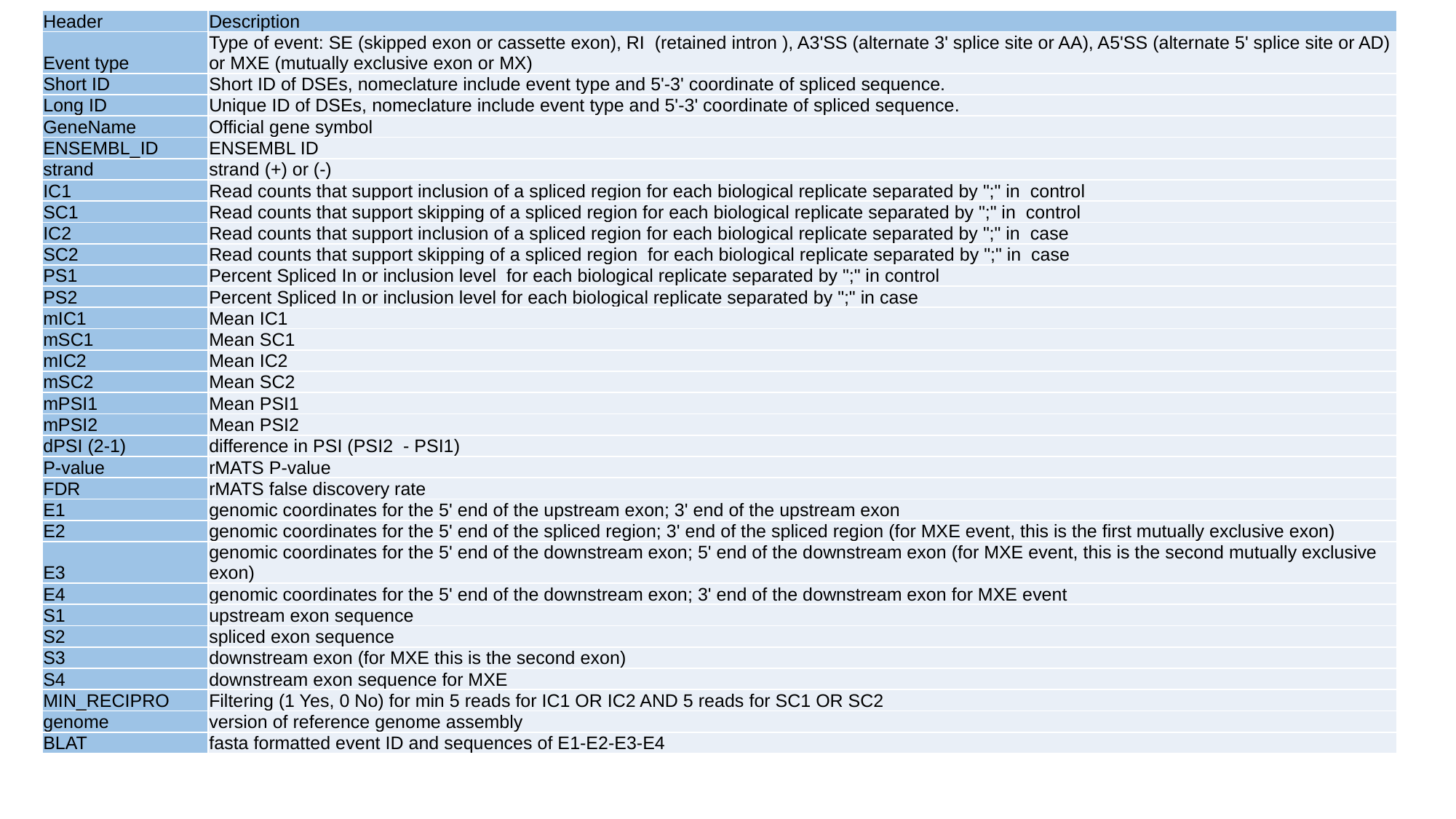

| Header | Description |
| --- | --- |
| Event type | Type of event: SE (skipped exon or cassette exon), RI (retained intron ), A3'SS (alternate 3' splice site or AA), A5'SS (alternate 5' splice site or AD) or MXE (mutually exclusive exon or MX) |
| Short ID | Short ID of DSEs, nomeclature include event type and 5'-3' coordinate of spliced sequence. |
| Long ID | Unique ID of DSEs, nomeclature include event type and 5'-3' coordinate of spliced sequence. |
| GeneName | Official gene symbol |
| ENSEMBL\_ID | ENSEMBL ID |
| strand | strand (+) or (-) |
| IC1 | Read counts that support inclusion of a spliced region for each biological replicate separated by ";" in control |
| SC1 | Read counts that support skipping of a spliced region for each biological replicate separated by ";" in control |
| IC2 | Read counts that support inclusion of a spliced region for each biological replicate separated by ";" in case |
| SC2 | Read counts that support skipping of a spliced region for each biological replicate separated by ";" in case |
| PS1 | Percent Spliced In or inclusion level for each biological replicate separated by ";" in control |
| PS2 | Percent Spliced In or inclusion level for each biological replicate separated by ";" in case |
| mIC1 | Mean IC1 |
| mSC1 | Mean SC1 |
| mIC2 | Mean IC2 |
| mSC2 | Mean SC2 |
| mPSI1 | Mean PSI1 |
| mPSI2 | Mean PSI2 |
| dPSI (2-1) | difference in PSI (PSI2 - PSI1) |
| P-value | rMATS P-value |
| FDR | rMATS false discovery rate |
| E1 | genomic coordinates for the 5' end of the upstream exon; 3' end of the upstream exon |
| E2 | genomic coordinates for the 5' end of the spliced region; 3' end of the spliced region (for MXE event, this is the first mutually exclusive exon) |
| E3 | genomic coordinates for the 5' end of the downstream exon; 5' end of the downstream exon (for MXE event, this is the second mutually exclusive exon) |
| E4 | genomic coordinates for the 5' end of the downstream exon; 3' end of the downstream exon for MXE event |
| S1 | upstream exon sequence |
| S2 | spliced exon sequence |
| S3 | downstream exon (for MXE this is the second exon) |
| S4 | downstream exon sequence for MXE |
| MIN\_RECIPRO | Filtering (1 Yes, 0 No) for min 5 reads for IC1 OR IC2 AND 5 reads for SC1 OR SC2 |
| genome | version of reference genome assembly |
| BLAT | fasta formatted event ID and sequences of E1-E2-E3-E4 |